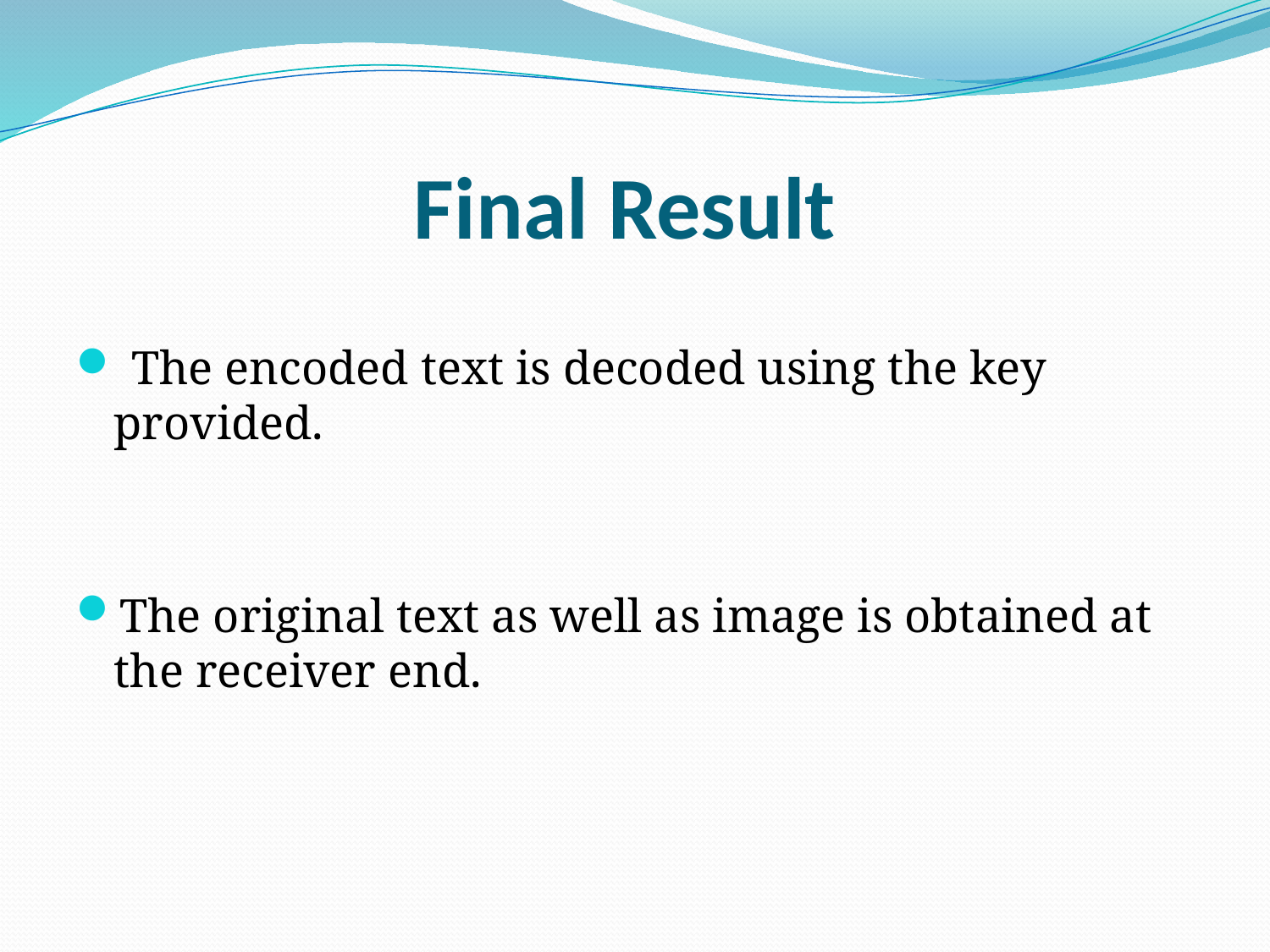

# Final Result

 The encoded text is decoded using the key provided.

The original text as well as image is obtained at the receiver end.